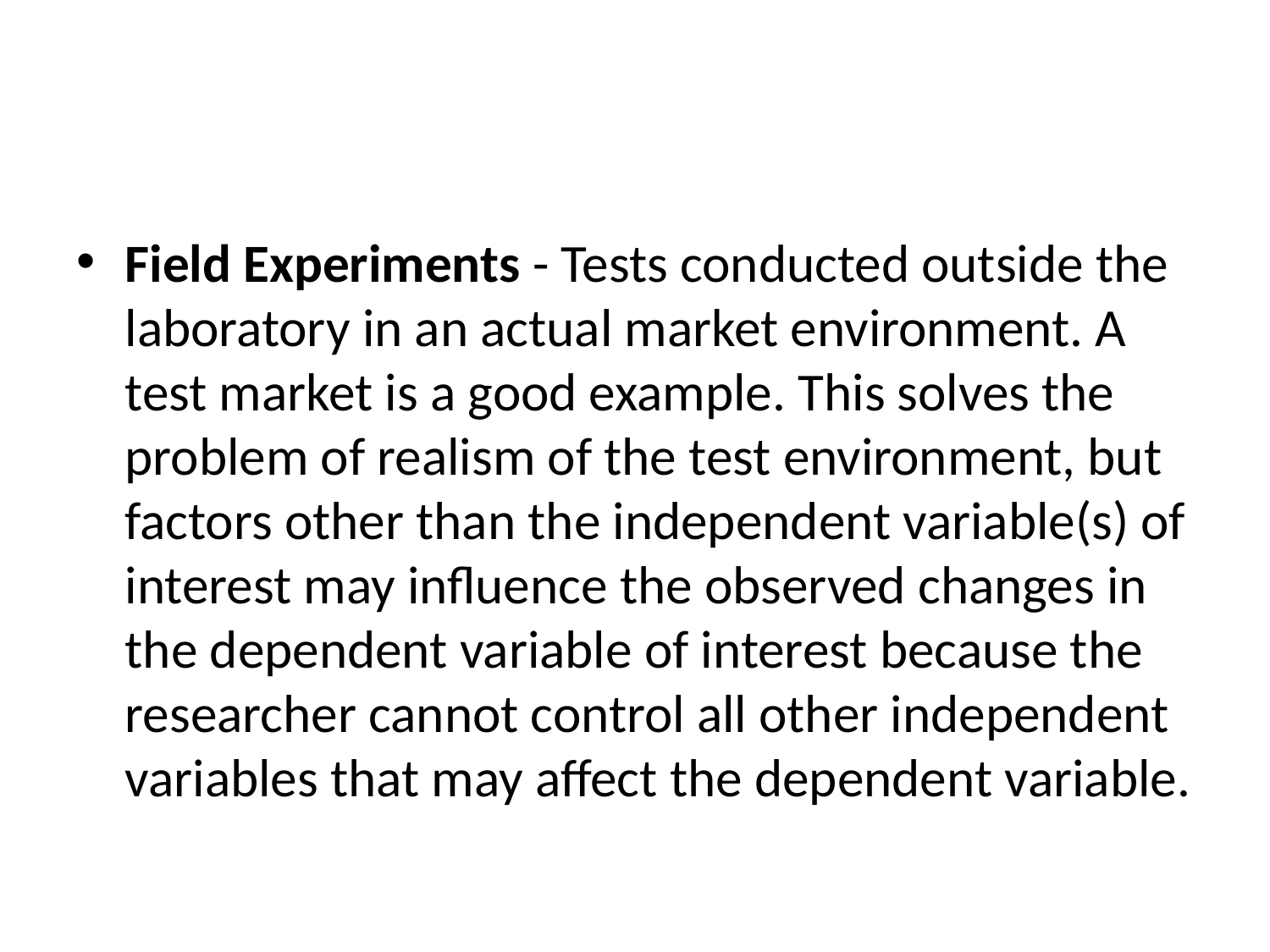

Field Experiments - Tests conducted outside the laboratory in an actual market environment. A test market is a good example. This solves the problem of realism of the test environment, but factors other than the independent variable(s) of interest may influence the observed changes in the dependent variable of interest because the researcher cannot control all other independent variables that may affect the dependent variable.